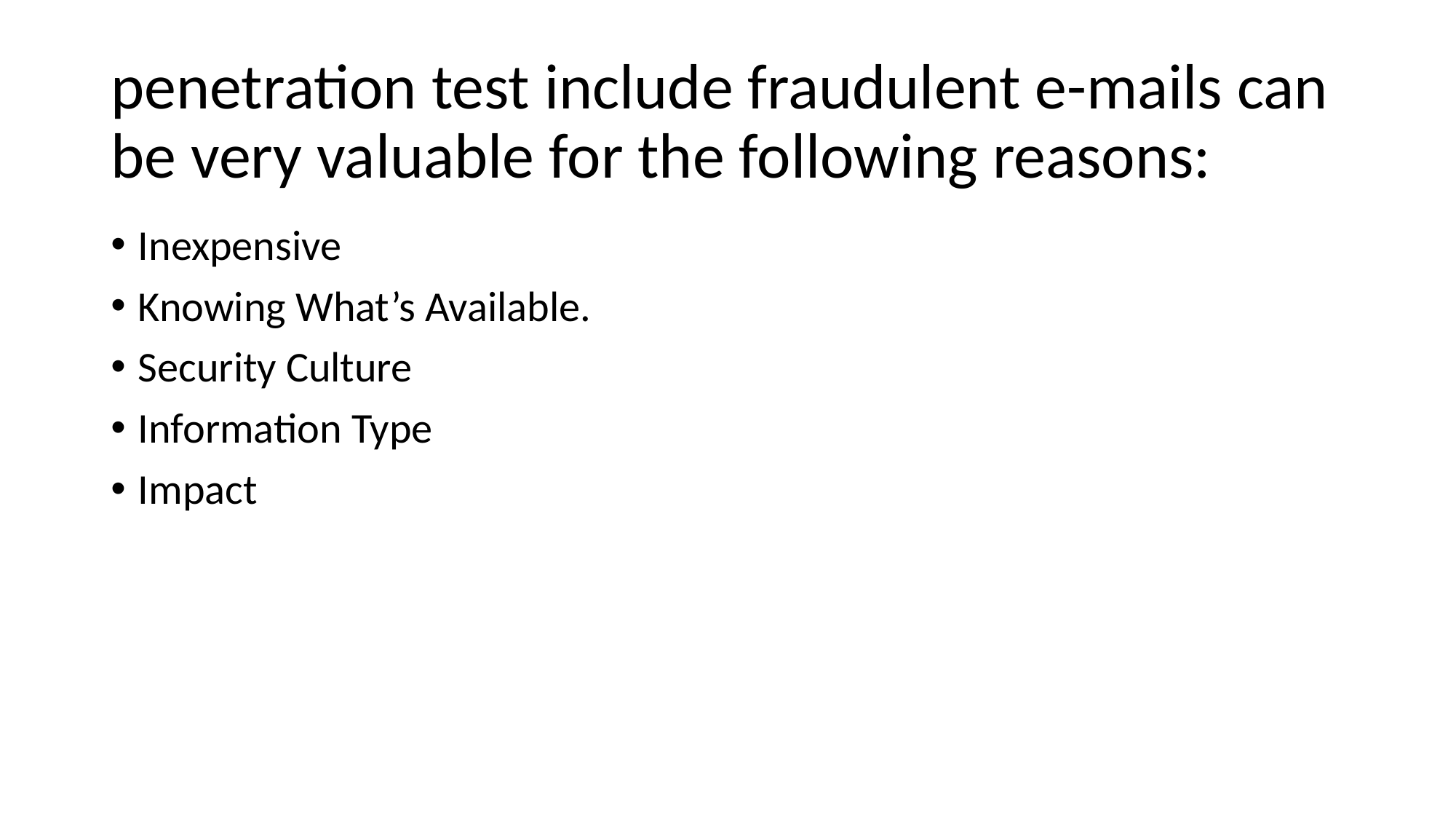

# penetration test include fraudulent e-mails can be very valuable for the following reasons:
Inexpensive
Knowing What’s Available.
Security Culture
Information Type
Impact